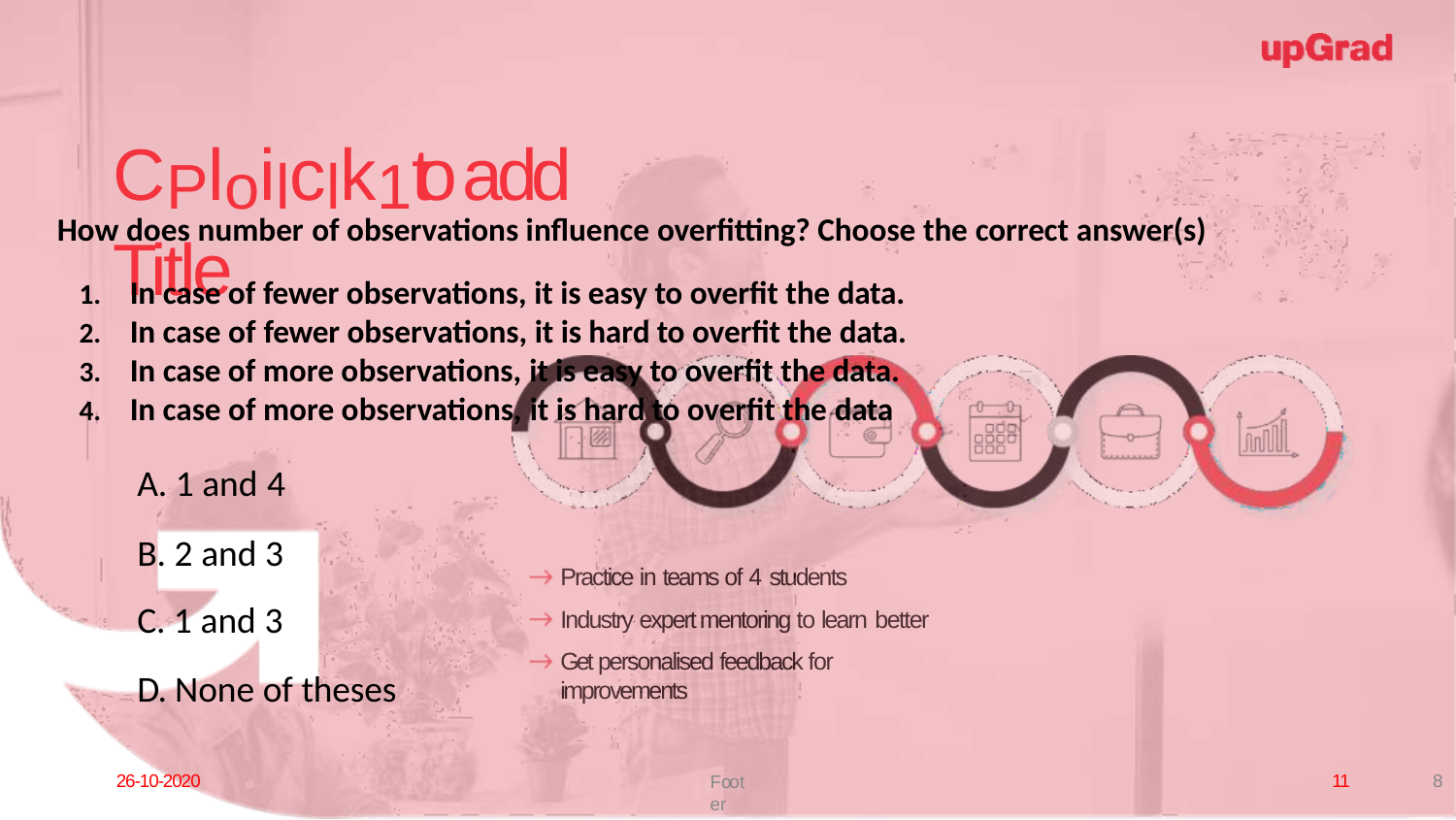

# CPloilclk1to add Title
How does number of observations influence overfitting? Choose the correct answer(s)
In case of fewer observations, it is easy to overfit the data.
In case of fewer observations, it is hard to overfit the data.
In case of more observations, it is easy to overfit the data.
In case of more observations, it is hard to overfit the data

A. 1 and 4
B. 2 and 3
Practice in teams of 4 students
Industry expert mentoring to learn better
Get personalised feedback for improvements
C. 1 and 3
D. None of theses
26-10-2020
11
8
Footer